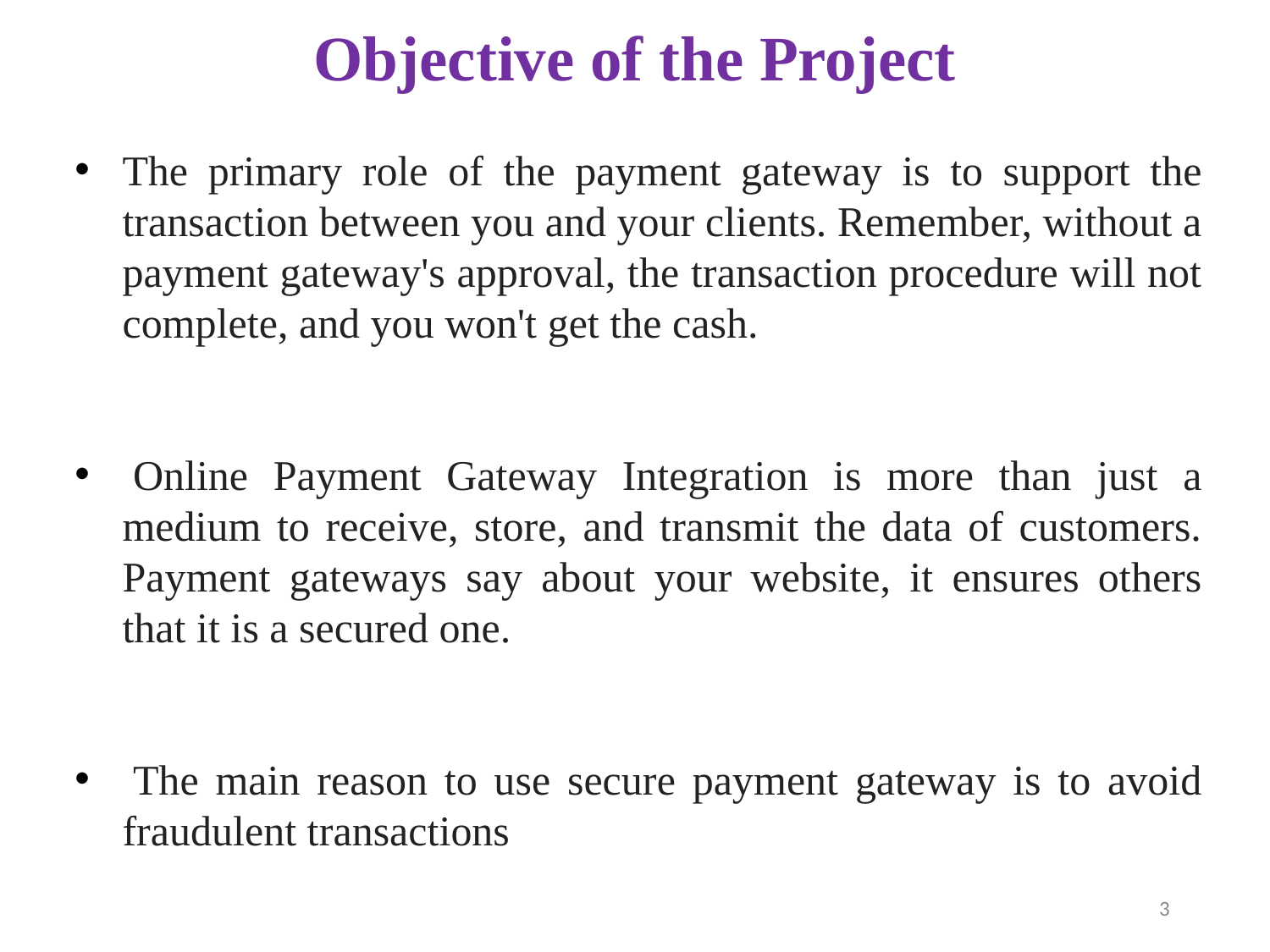

# Objective of the Project
The primary role of the payment gateway is to support the transaction between you and your clients. Remember, without a payment gateway's approval, the transaction procedure will not complete, and you won't get the cash.

 Online Payment Gateway Integration is more than just a medium to receive, store, and transmit the data of customers. Payment gateways say about your website, it ensures others that it is a secured one.

 The main reason to use secure payment gateway is to avoid fraudulent transactions
3